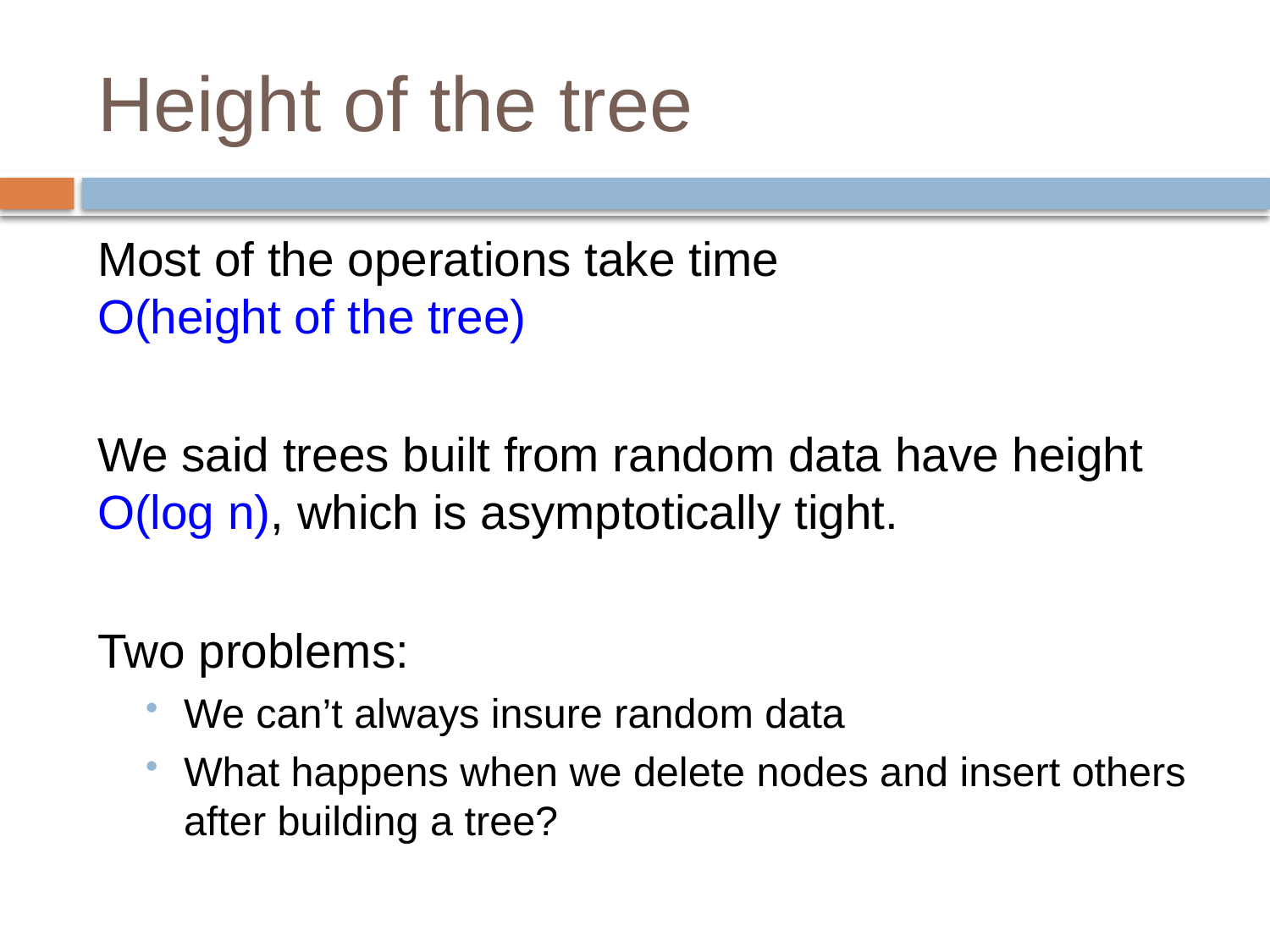

# Height of the tree
Most of the operations take time
O(height of the tree)

We said trees built from random data have height O(log n), which is asymptotically tight.

Two problems:
We can’t always insure random data
What happens when we delete nodes and insert others after building a tree?